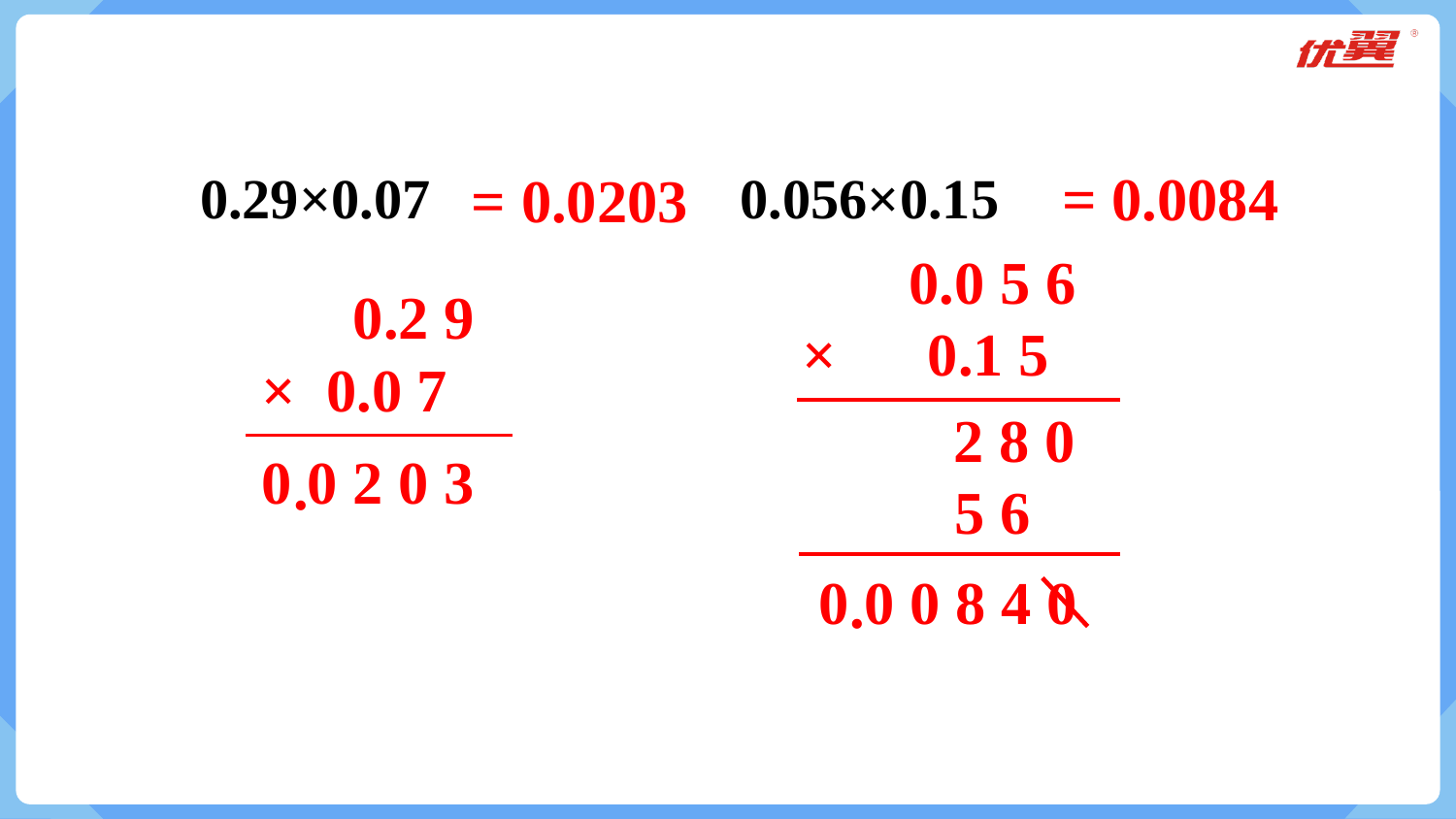

= 0.0084
0.29×0.07                      0.056×0.15
= 0.0203
       0.0 5 6
×      0.1 5
      0.2 9
×  0.0 7
2 8 0
0 0 2 0 3
.
5 6
0 0 0 8 4 0
.